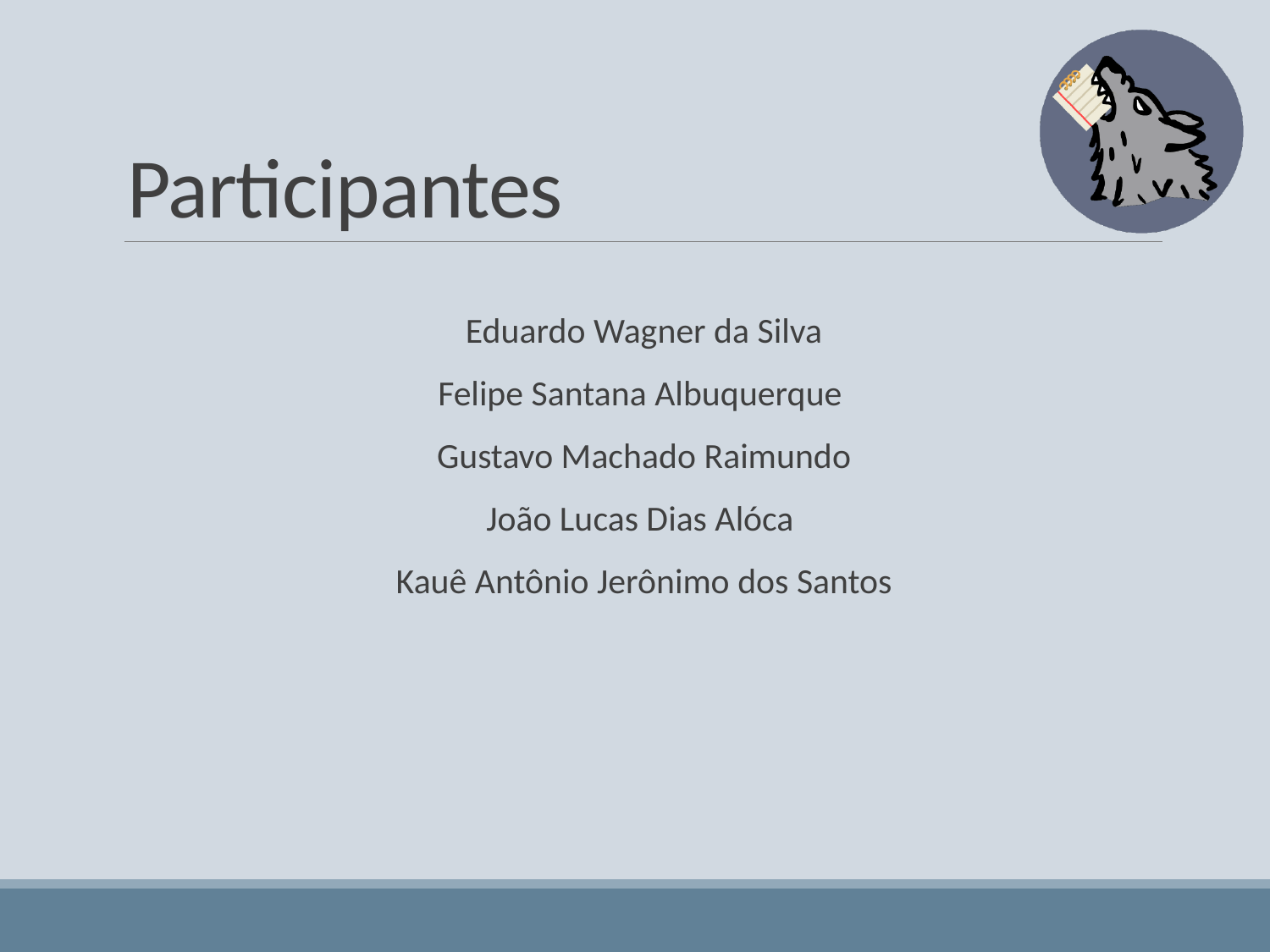

# Participantes
Eduardo Wagner da Silva
Felipe Santana Albuquerque
Gustavo Machado Raimundo
João Lucas Dias Alóca
Kauê Antônio Jerônimo dos Santos